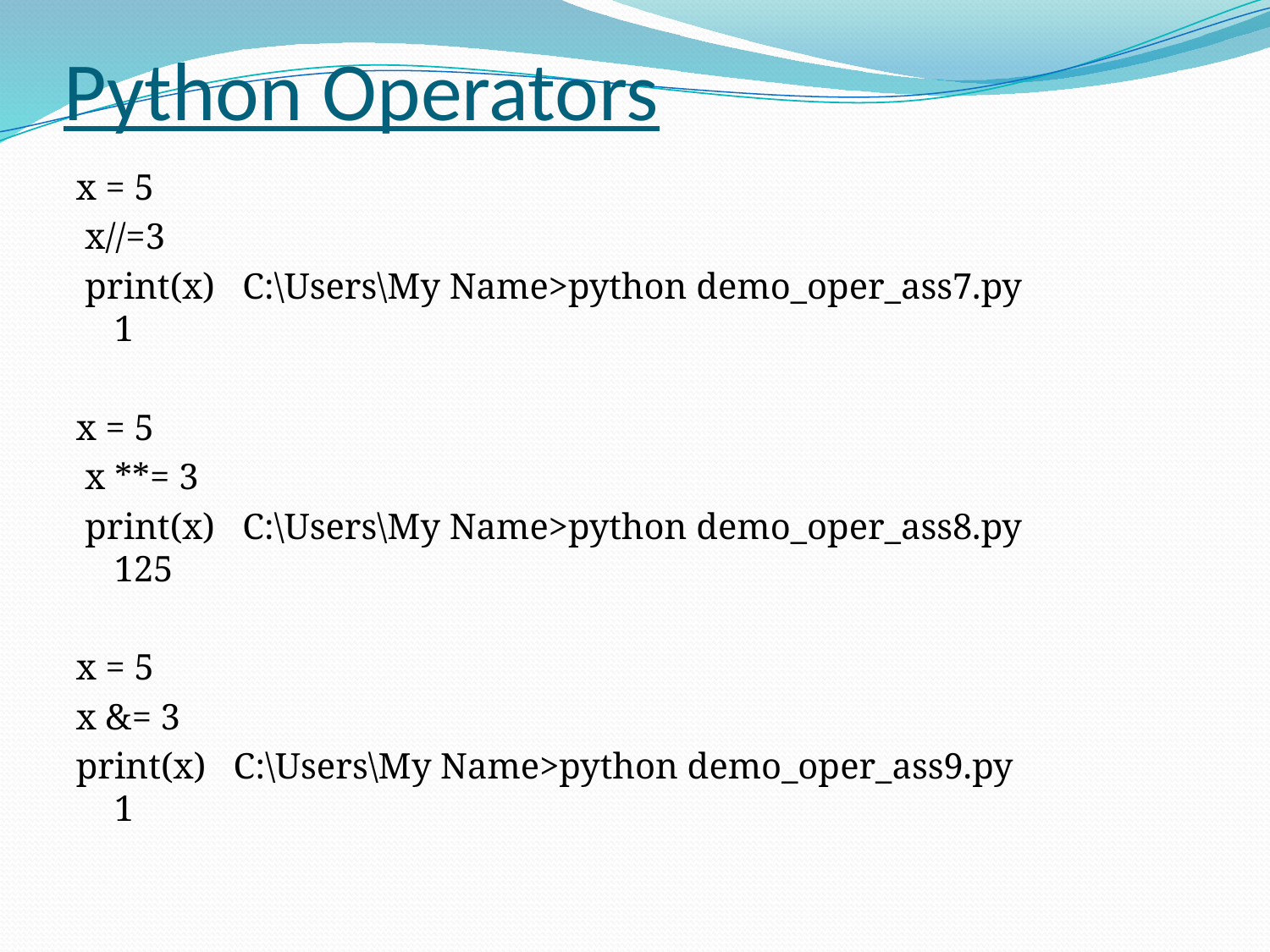

# Python Operators
x = 5
 x//=3
 print(x)   C:\Users\My Name>python demo_oper_ass7.py
1

x = 5
 x **= 3
 print(x)   C:\Users\My Name>python demo_oper_ass8.py
125

x = 5
x &= 3
print(x)   C:\Users\My Name>python demo_oper_ass9.py
1